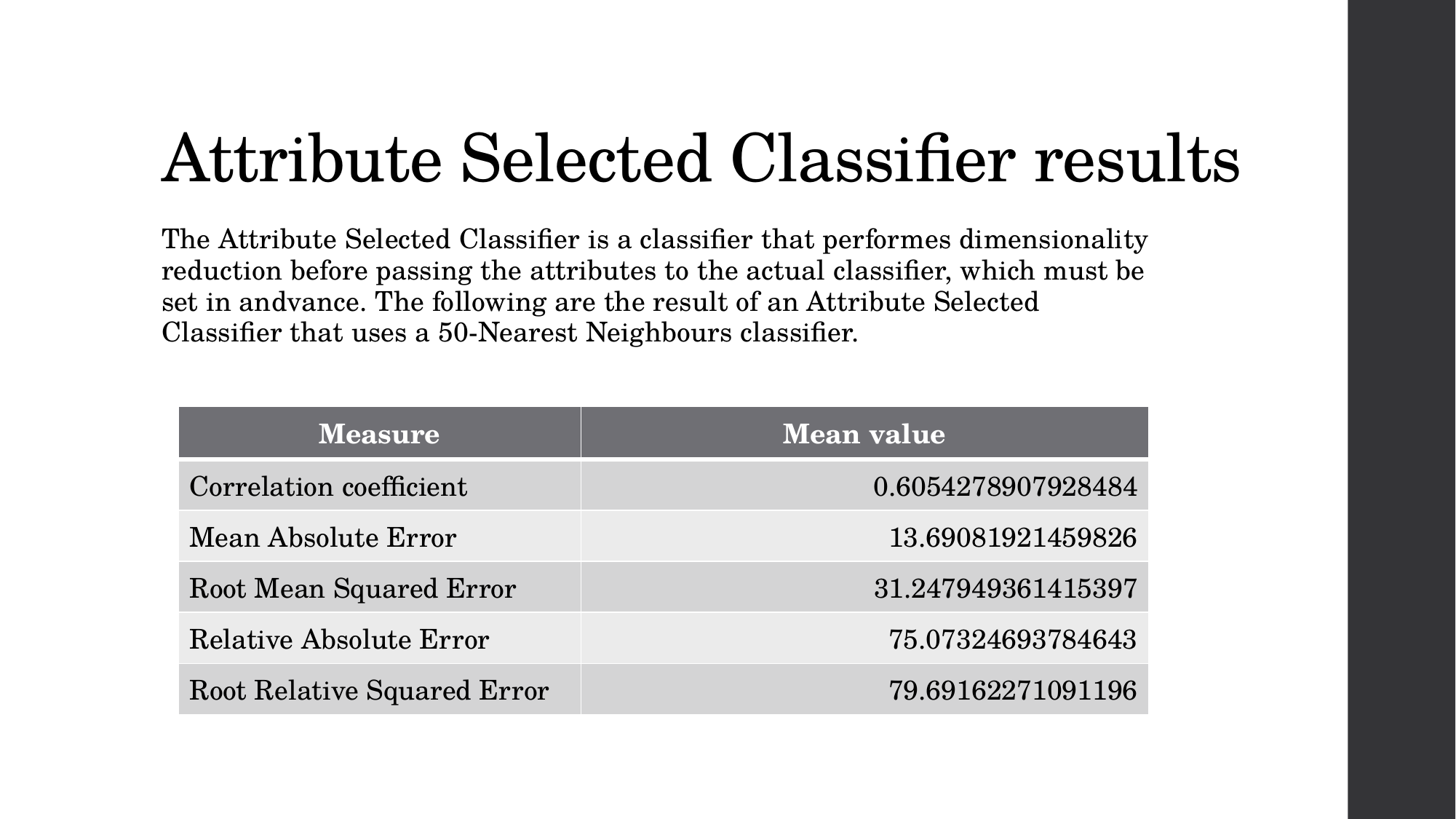

# Attribute Selected Classifier results
The Attribute Selected Classifier is a classifier that performes dimensionality reduction before passing the attributes to the actual classifier, which must be set in andvance. The following are the result of an Attribute Selected Classifier that uses a 50-Nearest Neighbours classifier.
| Measure | Mean value |
| --- | --- |
| Correlation coefficient | 0.6054278907928484 |
| Mean Absolute Error | 13.69081921459826 |
| Root Mean Squared Error | 31.247949361415397 |
| Relative Absolute Error | 75.07324693784643 |
| Root Relative Squared Error | 79.69162271091196 |